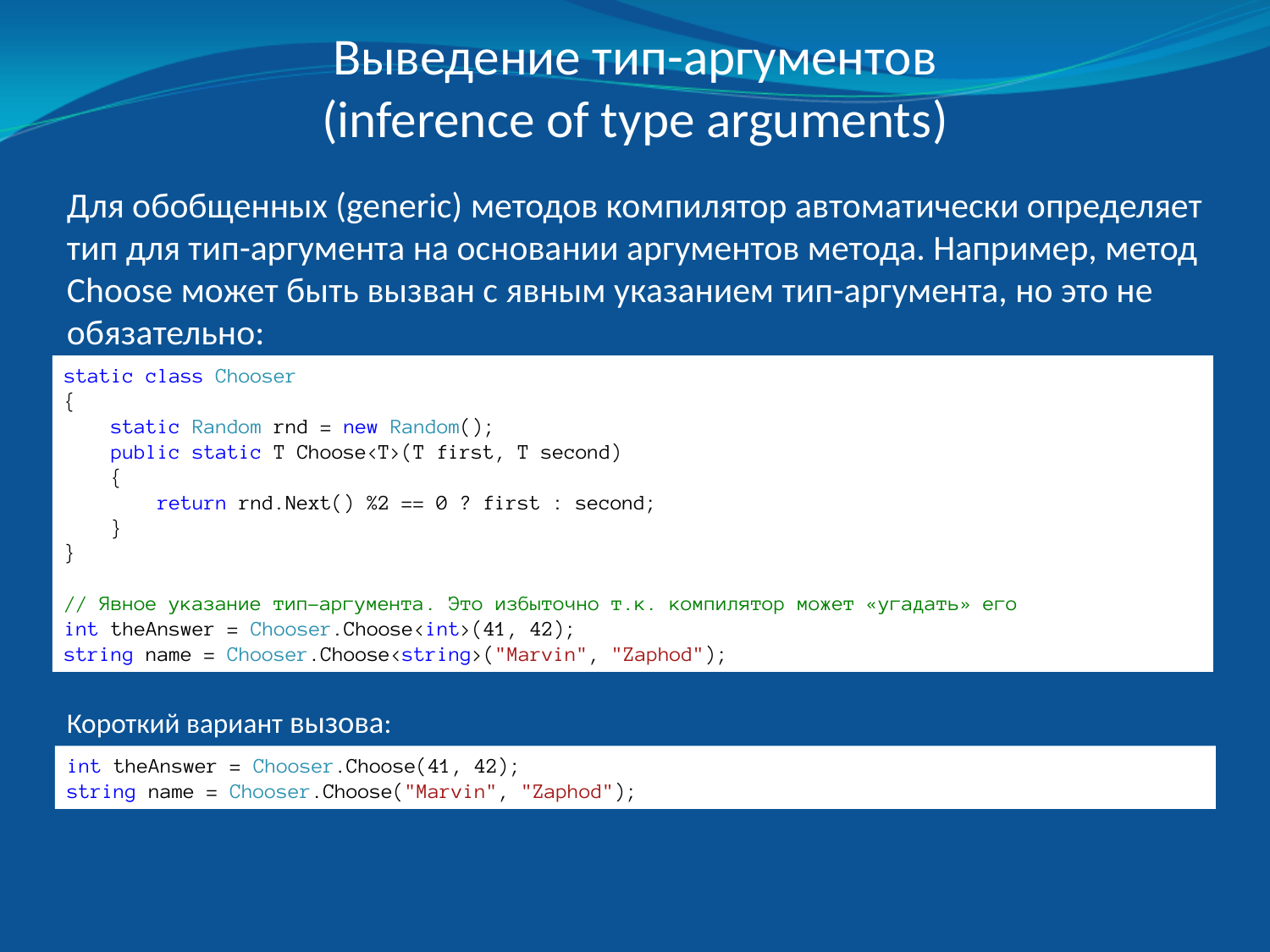

# Выведение тип-аргументов (inference of type arguments)
Для обобщенных (generic) методов компилятор автоматически определяет тип для тип-аргумента на основании аргументов метода. Например, метод Choose может быть вызван с явным указанием тип-аргумента, но это не обязательно:
static class Chooser
{
    static Random rnd = new Random();
    public static T Choose<T>(T first, T second)
    {
        return rnd.Next() %2 == 0 ? first : second;
    }
}

// Явное указание тип-аргумента. Это избыточно т.к. компилятор может «угадать» его
int theAnswer = Chooser.Choose<int>(41, 42);
string name = Chooser.Choose<string>("Marvin", "Zaphod");
Короткий вариант вызова:
int theAnswer = Chooser.Choose(41, 42);
string name = Chooser.Choose("Marvin", "Zaphod");